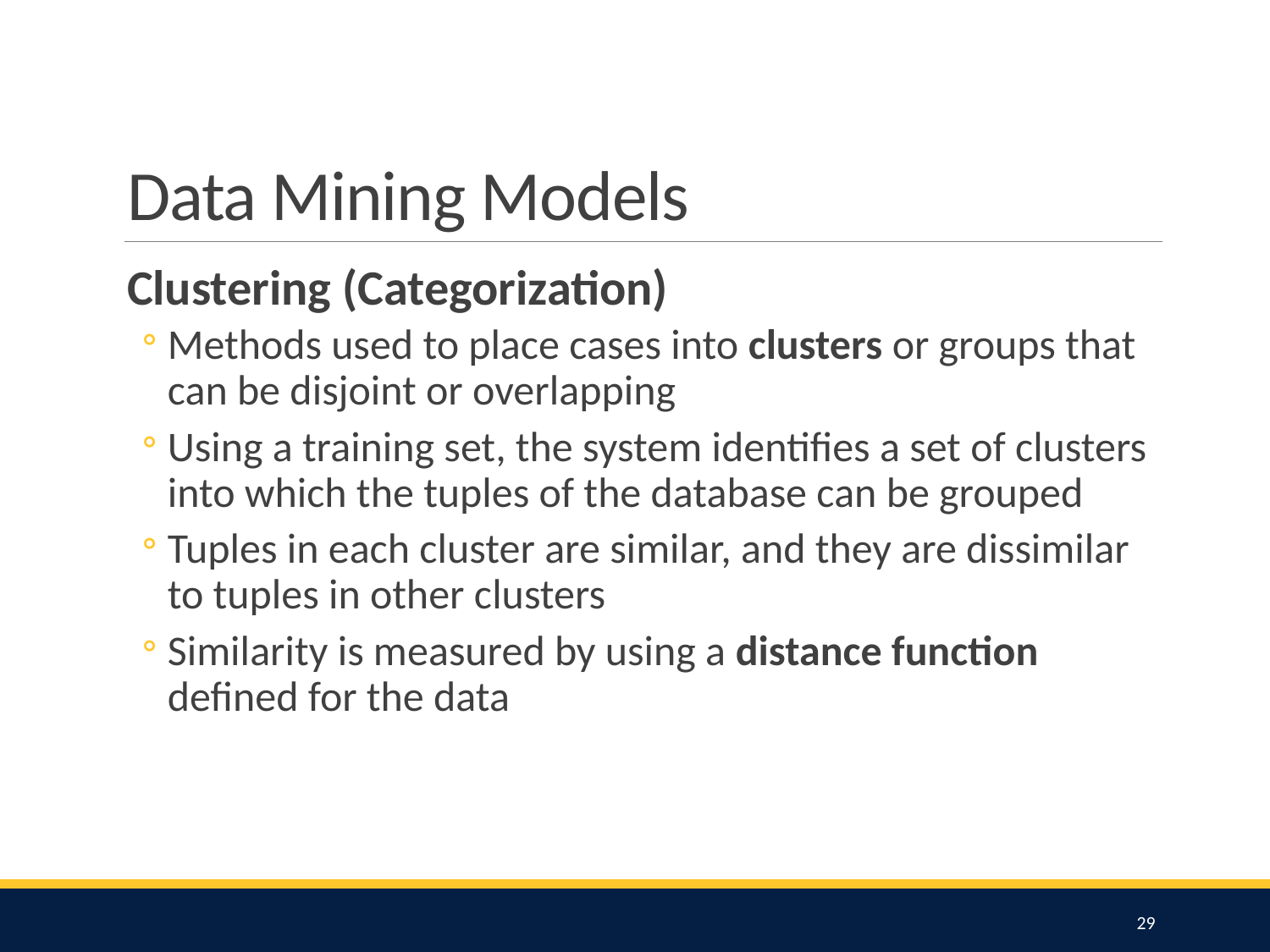

# Data Mining Models
Clustering (Categorization)
Methods used to place cases into clusters or groups that can be disjoint or overlapping
Using a training set, the system identifies a set of clusters into which the tuples of the database can be grouped
Tuples in each cluster are similar, and they are dissimilar to tuples in other clusters
Similarity is measured by using a distance function defined for the data
29